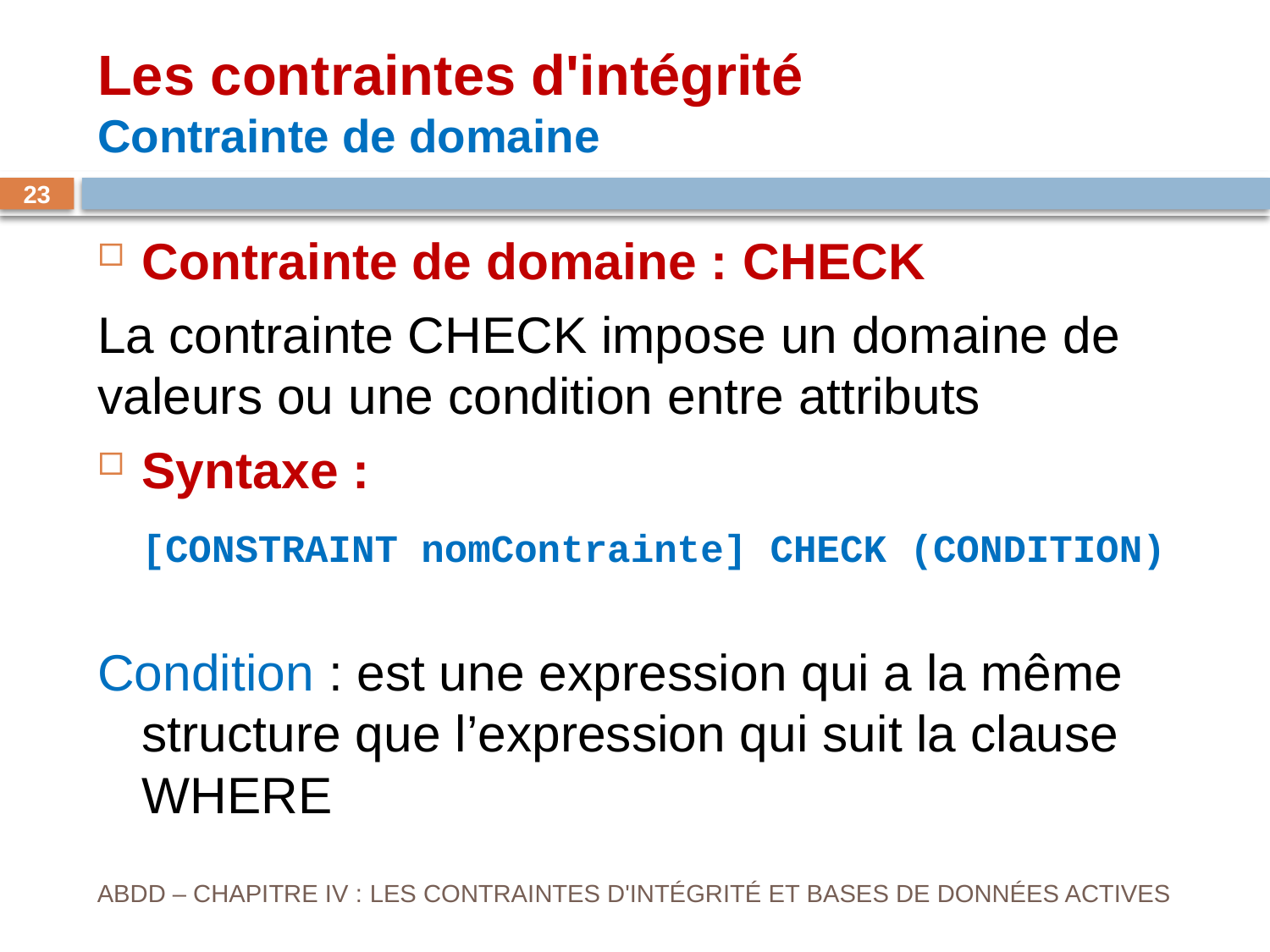

# Les contraintes d'intégrité Contrainte de domaine
23
Contrainte de domaine : CHECK
La contrainte CHECK impose un domaine de valeurs ou une condition entre attributs
Syntaxe :
	[CONSTRAINT nomContrainte] CHECK (CONDITION)

Condition : est une expression qui a la même structure que l’expression qui suit la clause WHERE

ABDD – CHAPITRE IV : LES CONTRAINTES D'INTÉGRITÉ ET BASES DE DONNÉES ACTIVES